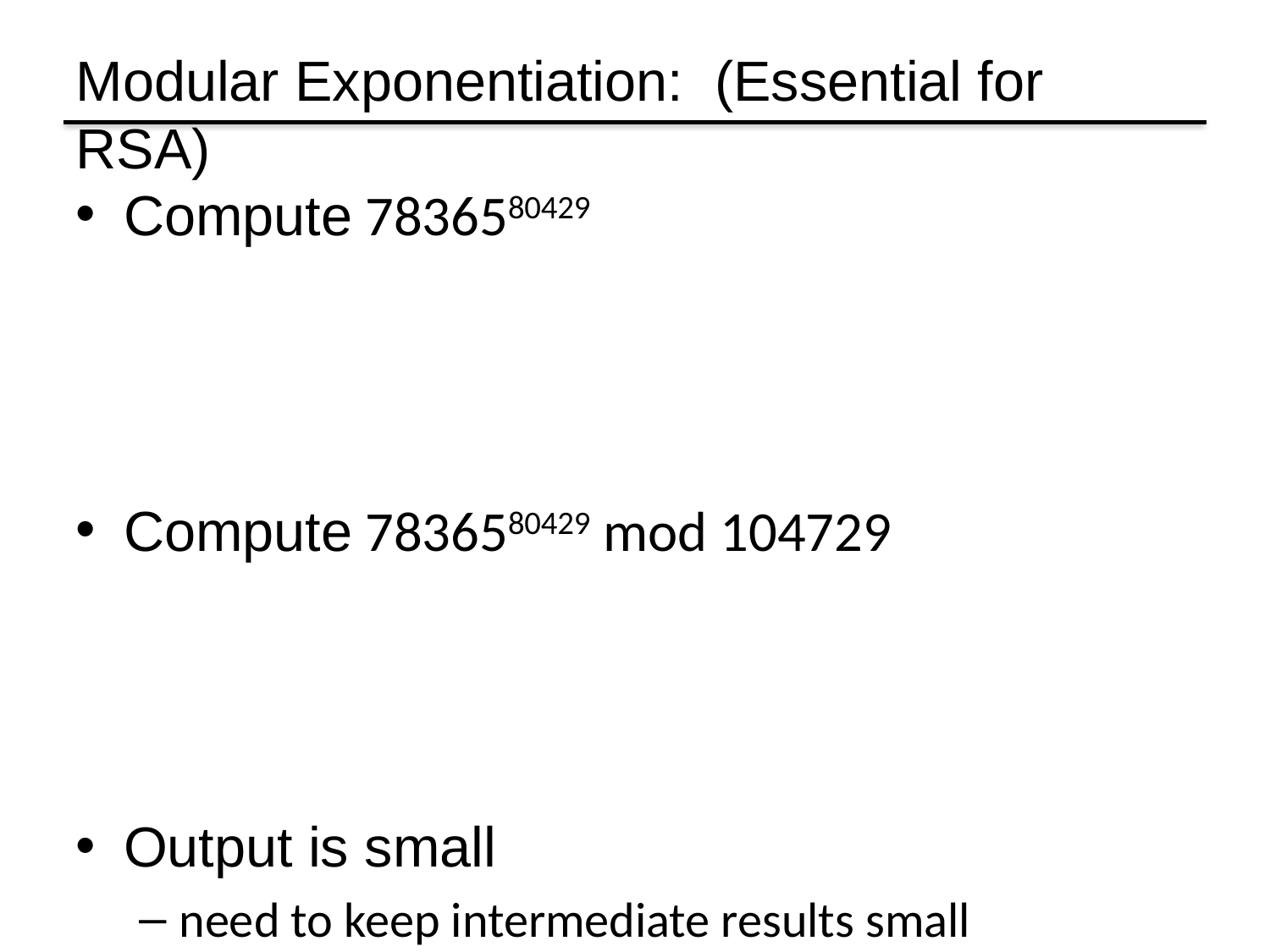

# Modular Exponentiation:  (Essential for RSA)
Compute 7836580429

Compute 7836580429 mod 104729

Output is small
need to keep intermediate results small

104,729 is the 10,000th prime